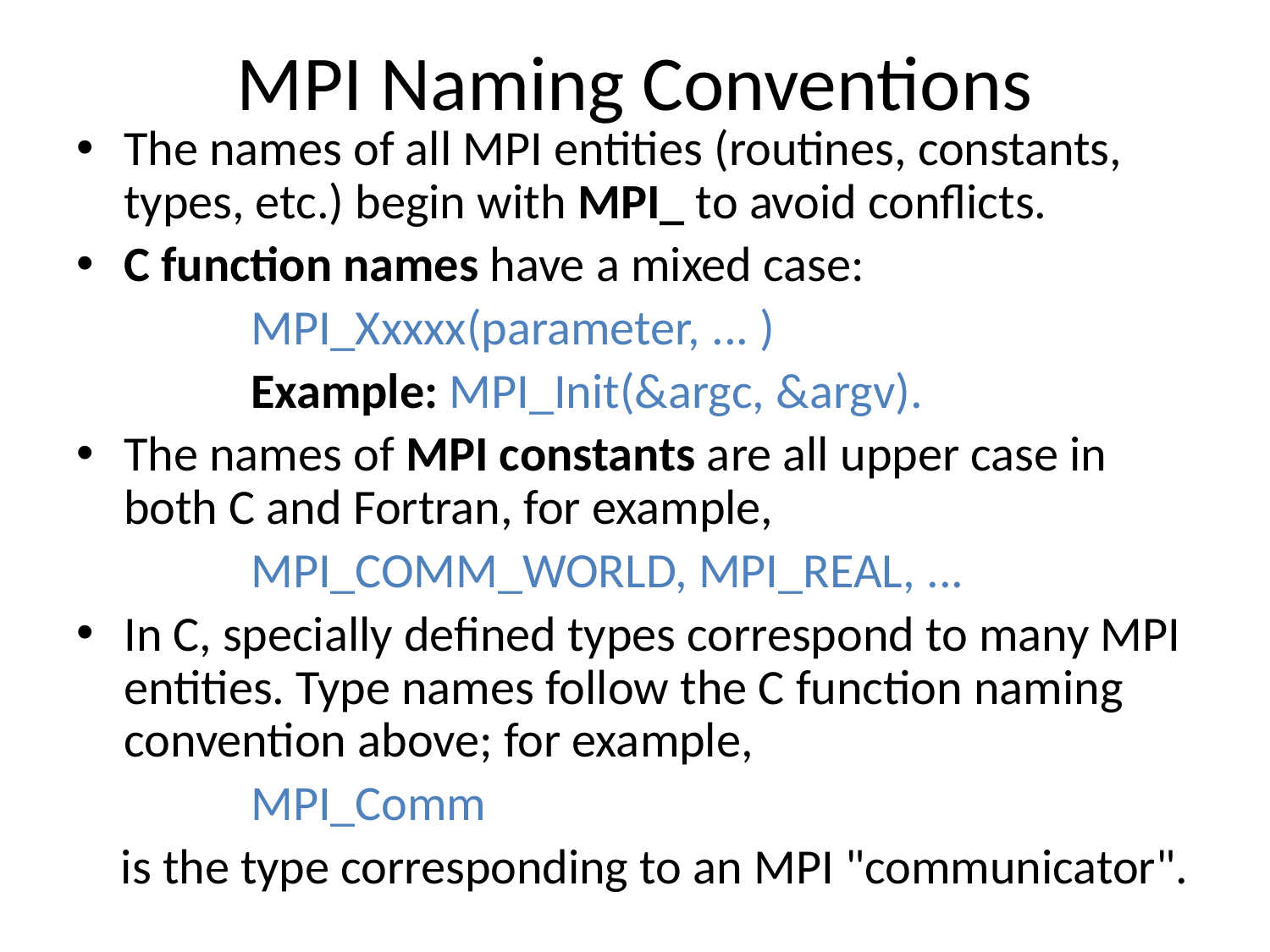

# MPI Naming Conventions
The names of all MPI entities (routines, constants, types, etc.) begin with MPI_ to avoid conflicts.
C function names have a mixed case:
		MPI_Xxxxx(parameter, ... )
		Example: MPI_Init(&argc, &argv).
The names of MPI constants are all upper case in both C and Fortran, for example,
		MPI_COMM_WORLD, MPI_REAL, ...
In C, specially defined types correspond to many MPI entities. Type names follow the C function naming convention above; for example,
		MPI_Comm
    is the type corresponding to an MPI "communicator".